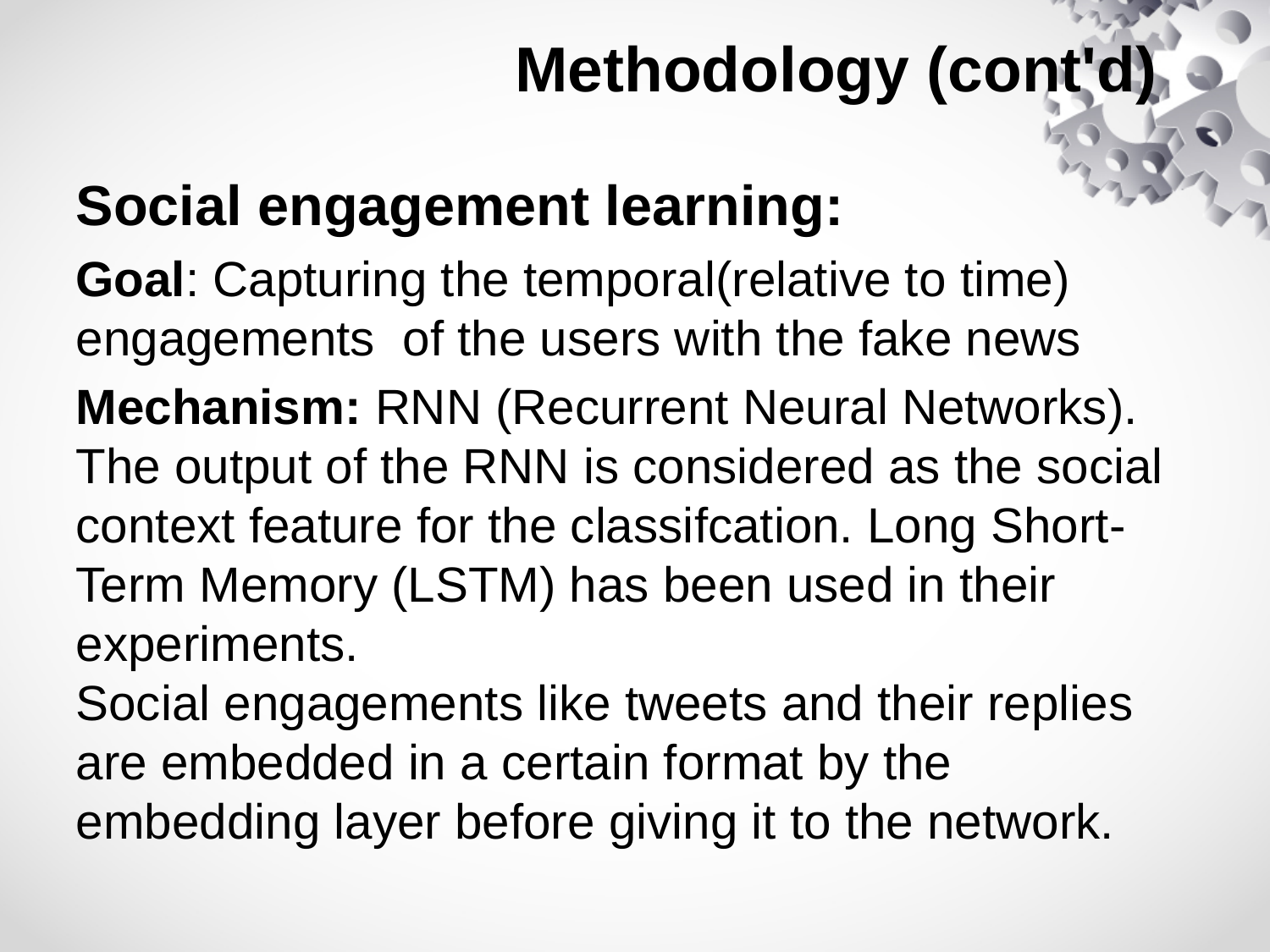

# Methodology (cont'd)
Social engagement learning:
Goal: Capturing the temporal(relative to time) engagements  of the users with the fake news
Mechanism: RNN (Recurrent Neural Networks).  The output of the RNN is considered as the social context feature for the classifcation. Long Short-Term Memory (LSTM) has been used in their experiments.
Social engagements like tweets and their replies are embedded in a certain format by the embedding layer before giving it to the network.